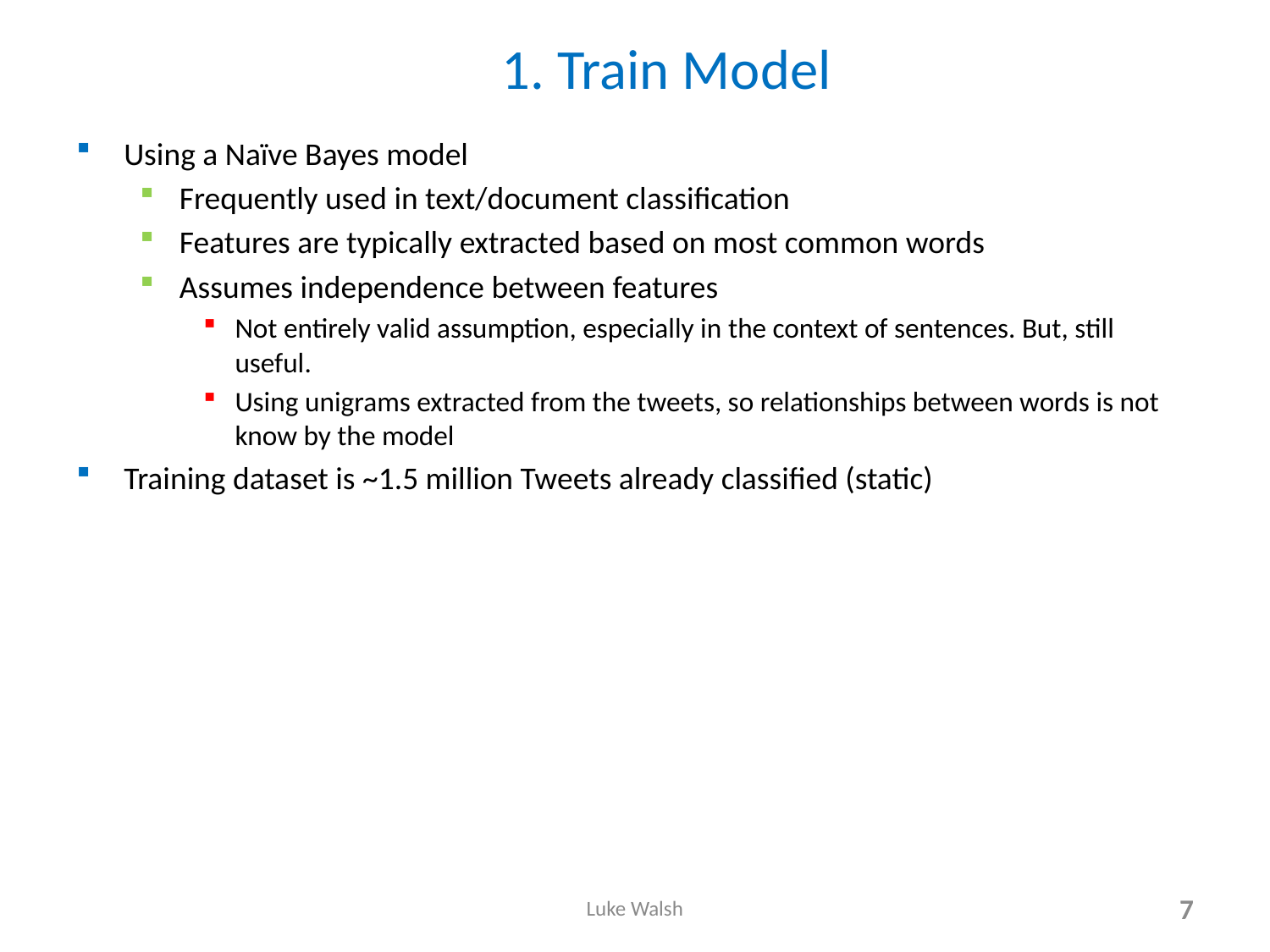

# 1. Train Model
Using a Naïve Bayes model
Frequently used in text/document classification
Features are typically extracted based on most common words
Assumes independence between features
Not entirely valid assumption, especially in the context of sentences. But, still useful.
Using unigrams extracted from the tweets, so relationships between words is not know by the model
Training dataset is ~1.5 million Tweets already classified (static)

Luke Walsh
7